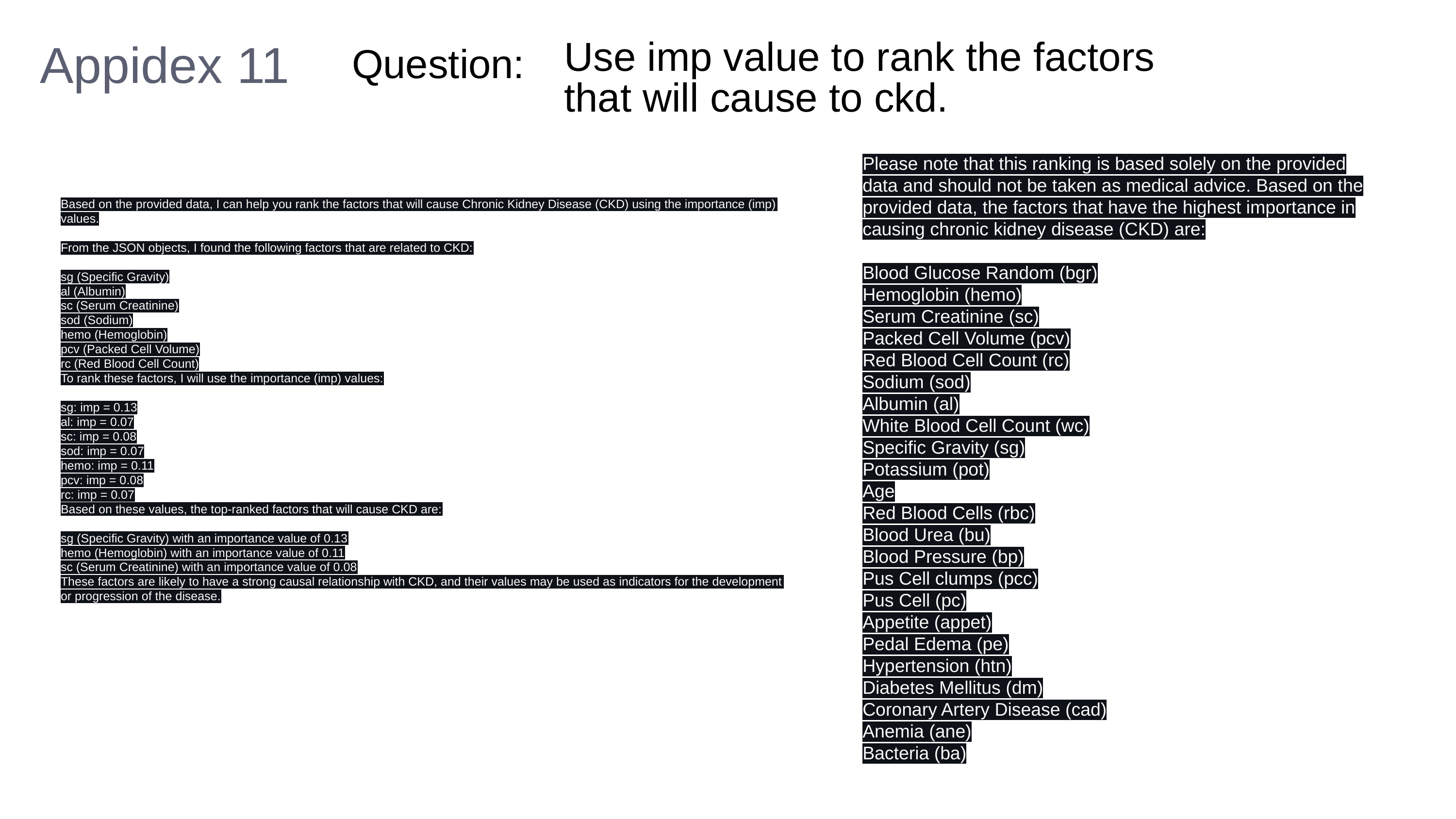

Use imp value to rank the factors that will cause to ckd.
Appidex 11
Question:

Please note that this ranking is based solely on the provided data and should not be taken as medical advice. Based on the provided data, the factors that have the highest importance in causing chronic kidney disease (CKD) are:

Blood Glucose Random (bgr)
Hemoglobin (hemo)
Serum Creatinine (sc)
Packed Cell Volume (pcv)
Red Blood Cell Count (rc)
Sodium (sod)
Albumin (al)
White Blood Cell Count (wc)
Specific Gravity (sg)
Potassium (pot)
Age
Red Blood Cells (rbc)
Blood Urea (bu)
Blood Pressure (bp)
Pus Cell clumps (pcc)
Pus Cell (pc)
Appetite (appet)
Pedal Edema (pe)
Hypertension (htn)
Diabetes Mellitus (dm)
Coronary Artery Disease (cad)
Anemia (ane)
Bacteria (ba)
Based on the provided data, I can help you rank the factors that will cause Chronic Kidney Disease (CKD) using the importance (imp) values.

From the JSON objects, I found the following factors that are related to CKD:

sg (Specific Gravity)
al (Albumin)
sc (Serum Creatinine)
sod (Sodium)
hemo (Hemoglobin)
pcv (Packed Cell Volume)
rc (Red Blood Cell Count)
To rank these factors, I will use the importance (imp) values:

sg: imp = 0.13
al: imp = 0.07
sc: imp = 0.08
sod: imp = 0.07
hemo: imp = 0.11
pcv: imp = 0.08
rc: imp = 0.07
Based on these values, the top-ranked factors that will cause CKD are:

sg (Specific Gravity) with an importance value of 0.13
hemo (Hemoglobin) with an importance value of 0.11
sc (Serum Creatinine) with an importance value of 0.08
These factors are likely to have a strong causal relationship with CKD, and their values may be used as indicators for the development or progression of the disease.